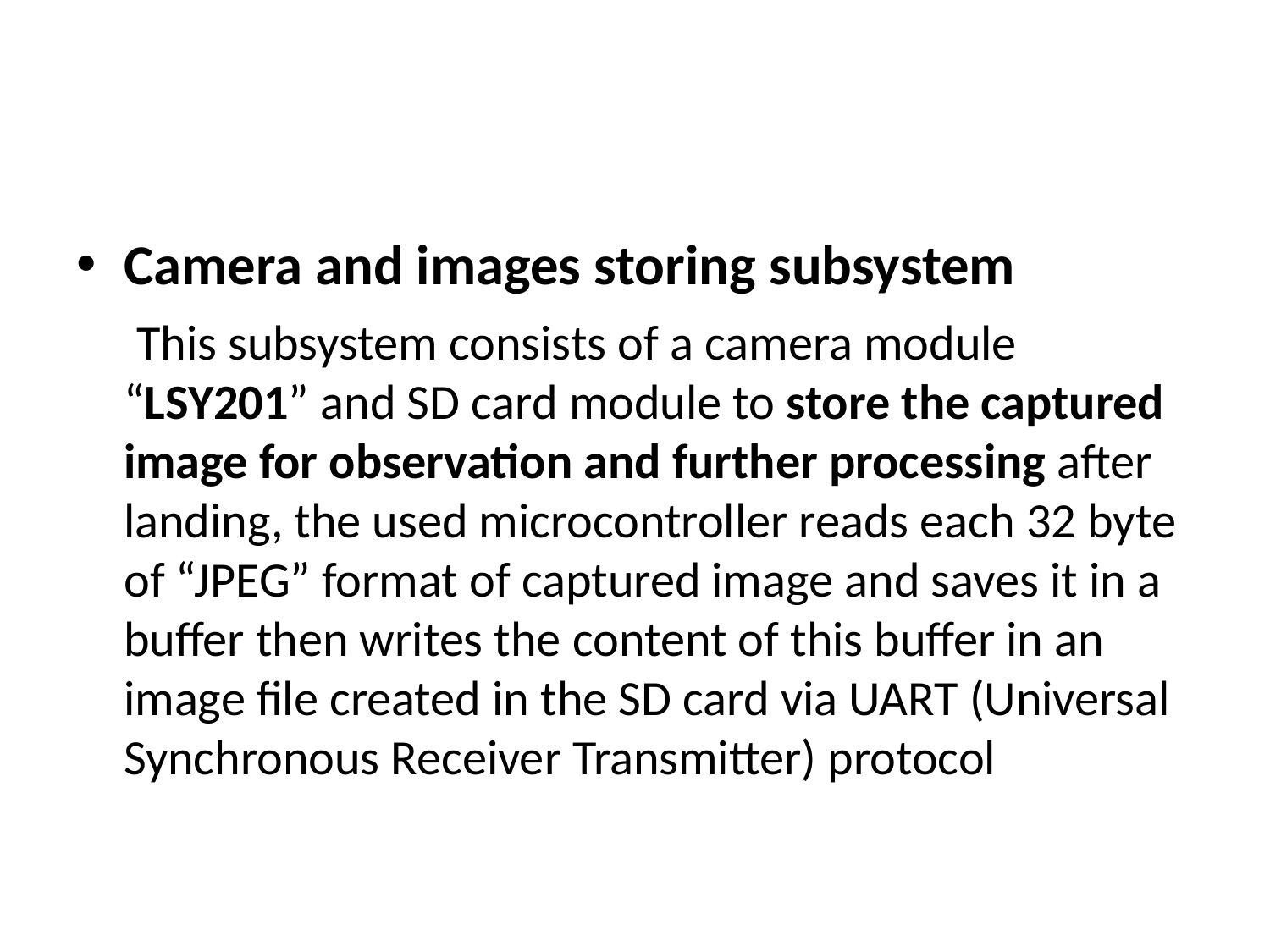

#
Camera and images storing subsystem
     This subsystem consists of a camera module “LSY201” and SD card module to store the captured image for observation and further processing after landing, the used microcontroller reads each 32 byte of “JPEG” format of captured image and saves it in a buffer then writes the content of this buffer in an image file created in the SD card via UART (Universal Synchronous Receiver Transmitter) protocol